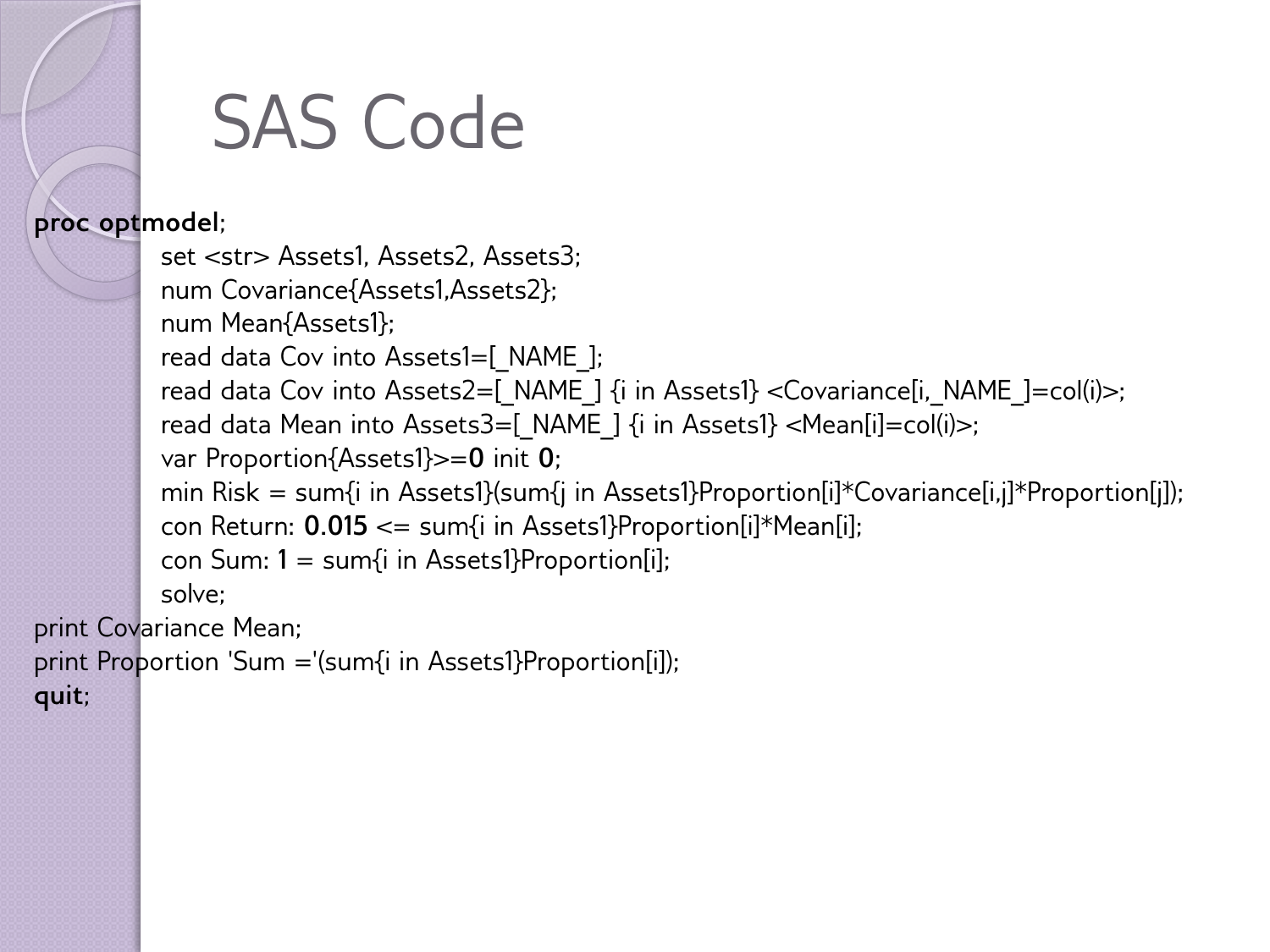

# SAS Code
proc optmodel;
	set <str> Assets1, Assets2, Assets3;
	num Covariance{Assets1,Assets2};
	num Mean{Assets1};
	read data Cov into Assets1=[_NAME_];
	read data Cov into Assets2=[_NAME_] {i in Assets1} <Covariance[i,_NAME_]=col(i)>;
	read data Mean into Assets3=[_NAME_] {i in Assets1} <Mean[i]=col(i)>;
	var Proportion{Assets1}>=0 init 0;
	min Risk = sum{i in Assets1}(sum{j in Assets1}Proportion[i]*Covariance[i,j]*Proportion[j]);
	con Return: 0.015 <= sum{i in Assets1}Proportion[i]*Mean[i];
	con Sum: 1 = sum{i in Assets1}Proportion[i];
	solve;
print Covariance Mean;
print Proportion 'Sum ='(sum{i in Assets1}Proportion[i]);
quit;